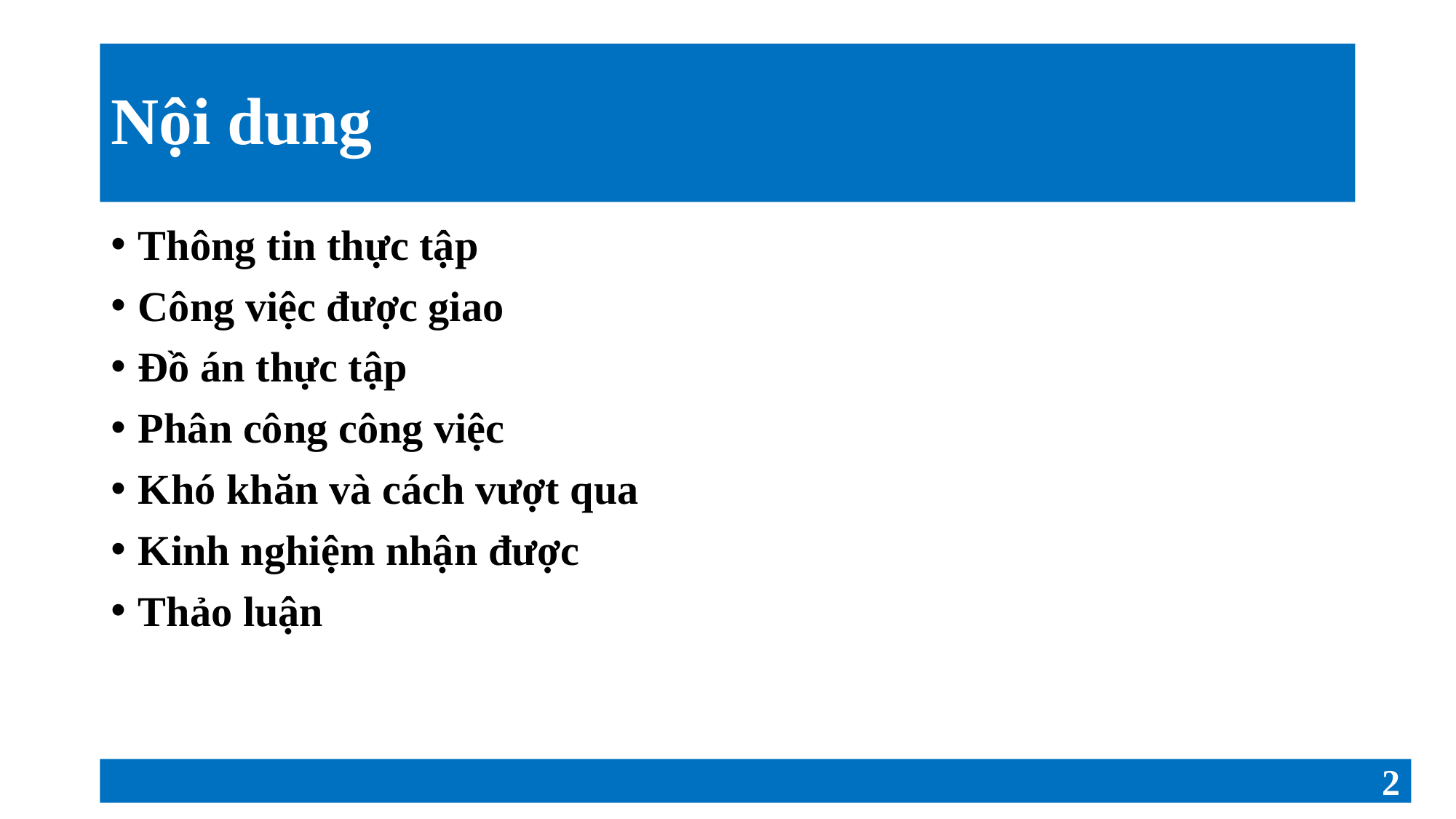

# Nội dung
Thông tin thực tập
Công việc được giao
Đồ án thực tập
Phân công công việc
Khó khăn và cách vượt qua
Kinh nghiệm nhận được
Thảo luận

2